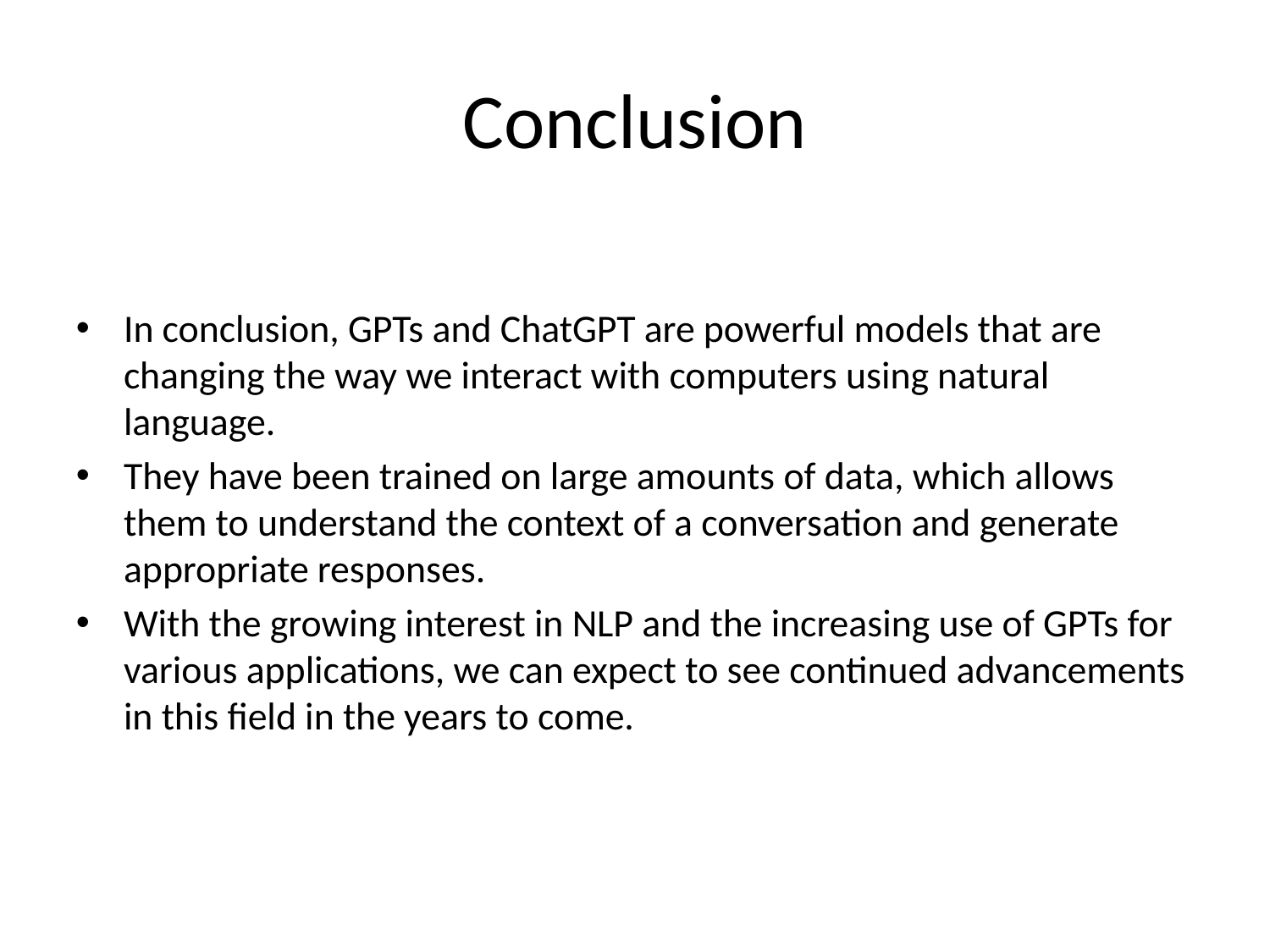

# Conclusion

In conclusion, GPTs and ChatGPT are powerful models that are changing the way we interact with computers using natural language.
They have been trained on large amounts of data, which allows them to understand the context of a conversation and generate appropriate responses.
With the growing interest in NLP and the increasing use of GPTs for various applications, we can expect to see continued advancements in this field in the years to come.